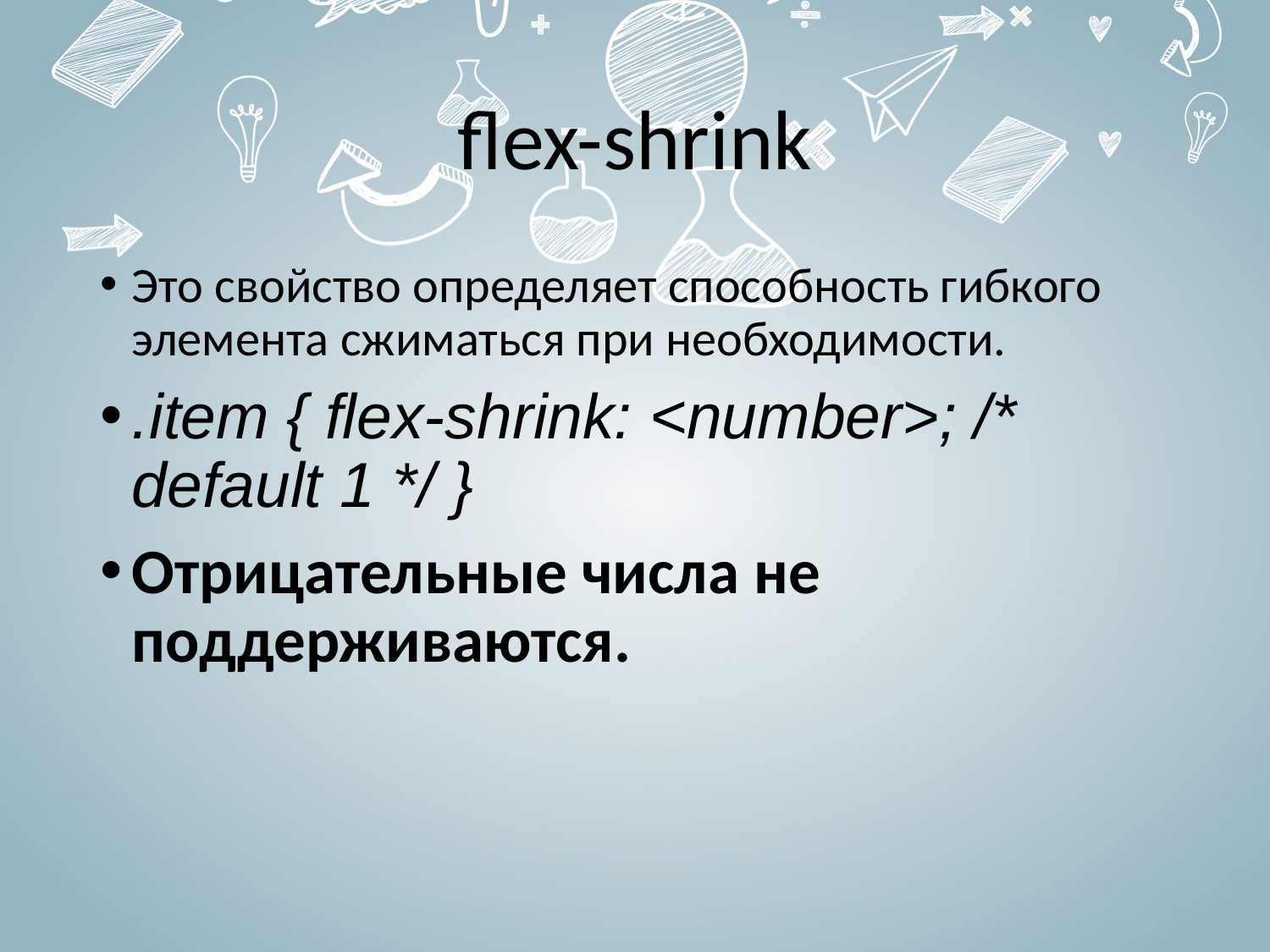

# flex-shrink
Это свойство определяет способность гибкого элемента сжиматься при необходимости.
.item { flex-shrink: <number>; /* default 1 */ }
Отрицательные числа не поддерживаются.